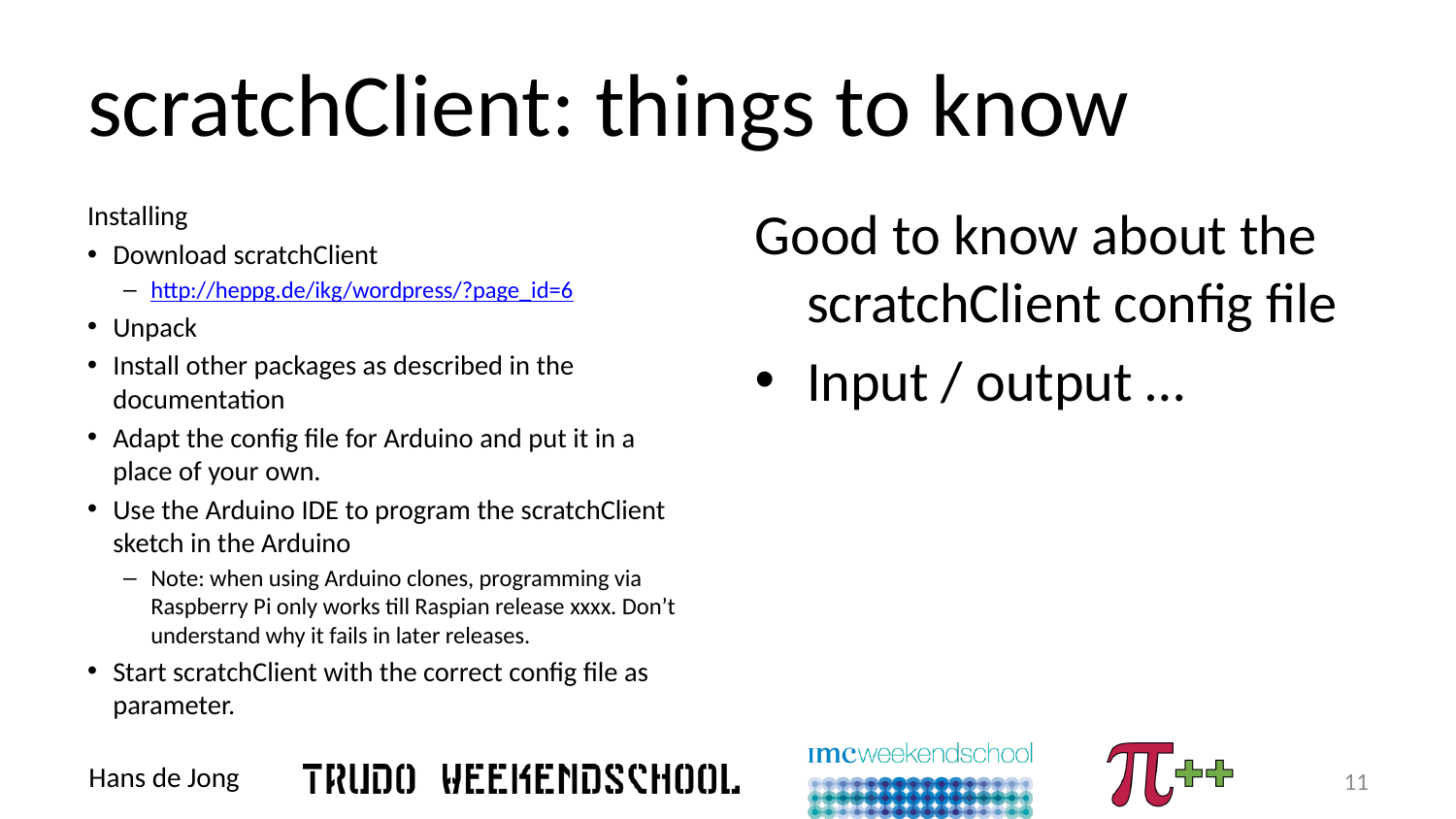

# scratchClient: things to know
Installing
Download scratchClient
http://heppg.de/ikg/wordpress/?page_id=6
Unpack
Install other packages as described in the documentation
Adapt the config file for Arduino and put it in a place of your own.
Use the Arduino IDE to program the scratchClient sketch in the Arduino
Note: when using Arduino clones, programming via Raspberry Pi only works till Raspian release xxxx. Don’t understand why it fails in later releases.
Start scratchClient with the correct config file as parameter.
Good to know about the scratchClient config file
Input / output …

11